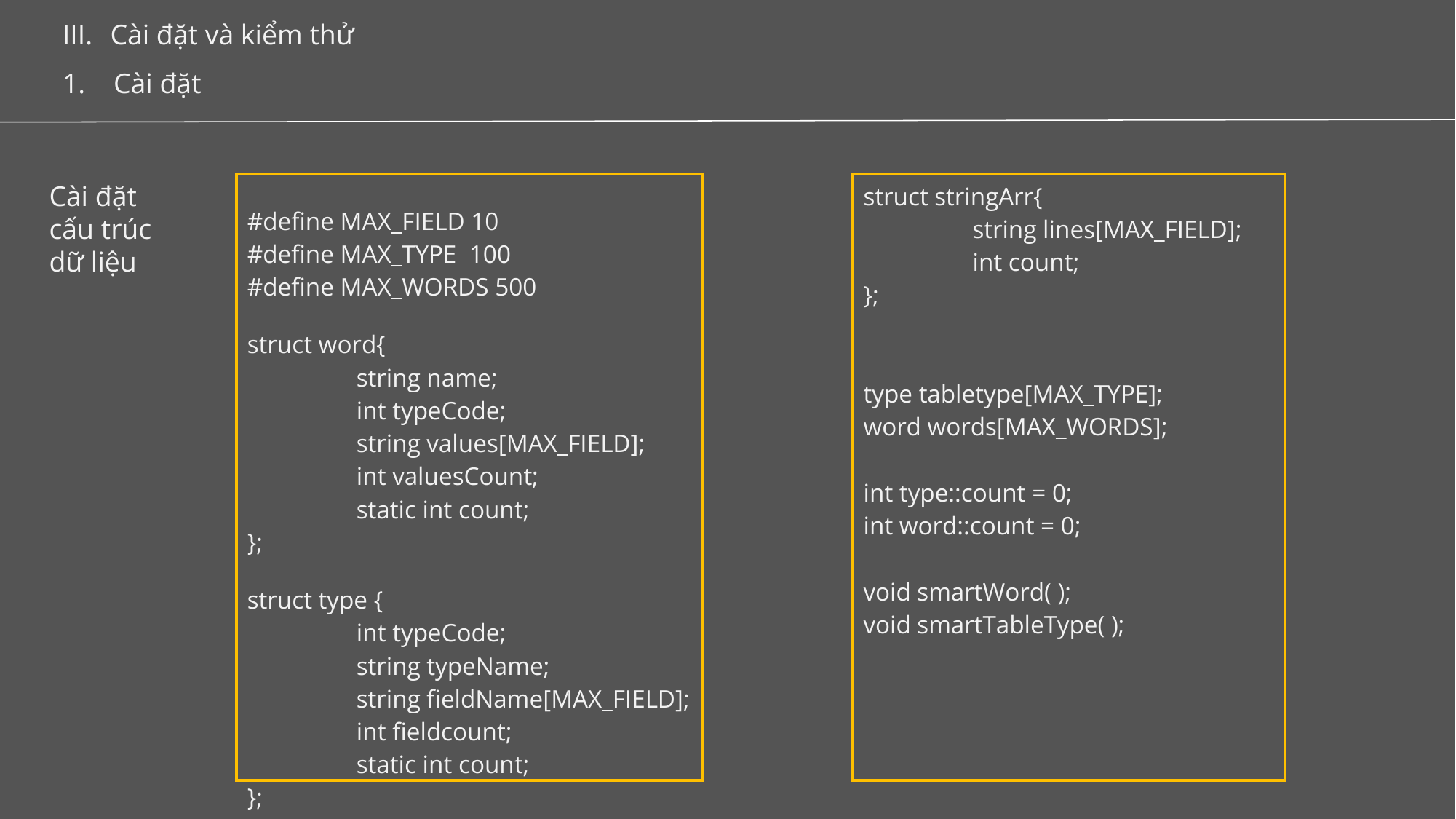

Cài đặt và kiểm thử
1.    Cài đặt

Cài đặt cấu trúc dữ liệu
| #define MAX\_FIELD 10 #define MAX\_TYPE 100 #define MAX\_WORDS 500 struct word{ string name; int typeCode; string values[MAX\_FIELD]; int valuesCount; static int count; }; struct type { int typeCode; string typeName; string fieldName[MAX\_FIELD]; int fieldcount; static int count; }; |
| --- |
| struct stringArr{ string lines[MAX\_FIELD]; int count; }; type tabletype[MAX\_TYPE]; word words[MAX\_WORDS]; int type::count = 0; int word::count = 0; void smartWord( ); void smartTableType( ); |
| --- |